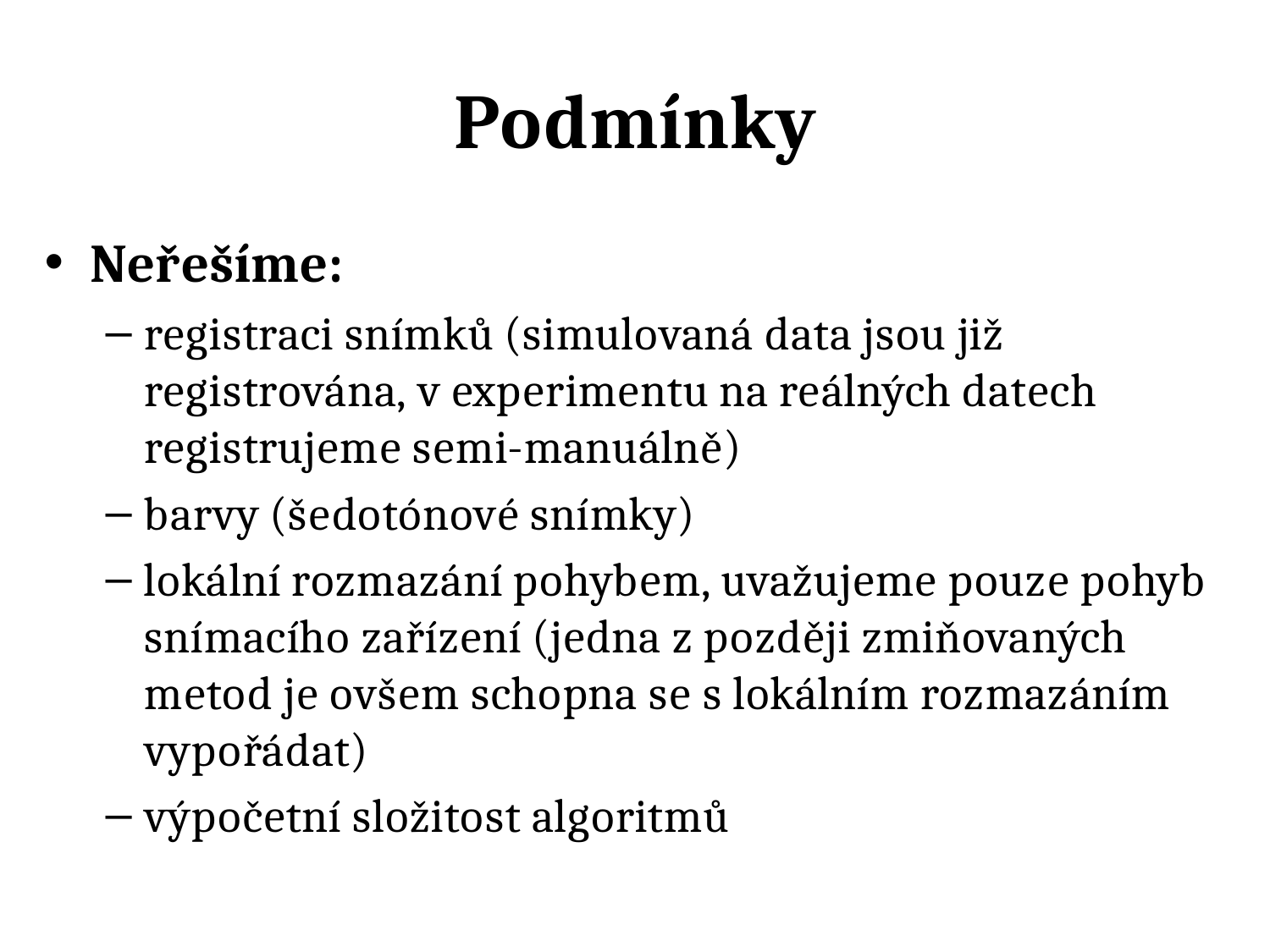

# Podmínky
Neřešíme:
registraci snímků (simulovaná data jsou již registrována, v experimentu na reálných datech registrujeme semi-manuálně)
barvy (šedotónové snímky)
lokální rozmazání pohybem, uvažujeme pouze pohyb snímacího zařízení (jedna z později zmiňovaných metod je ovšem schopna se s lokálním rozmazáním vypořádat)
výpočetní složitost algoritmů